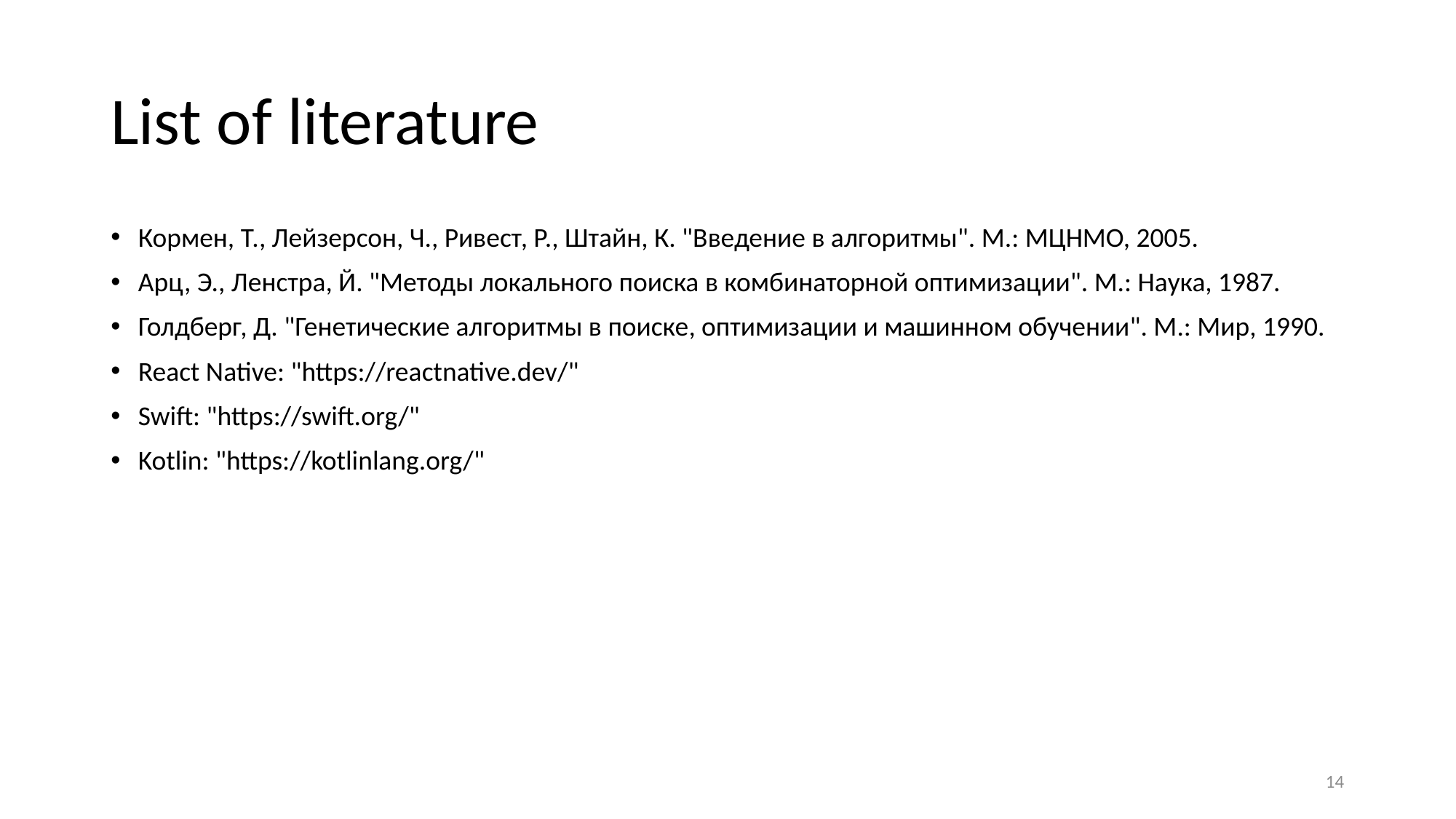

# List of literature
Кормен, Т., Лейзерсон, Ч., Ривест, Р., Штайн, К. "Введение в алгоритмы". М.: МЦНМО, 2005.
Арц, Э., Ленстра, Й. "Методы локального поиска в комбинаторной оптимизации". М.: Наука, 1987.
Голдберг, Д. "Генетические алгоритмы в поиске, оптимизации и машинном обучении". М.: Мир, 1990.
React Native: "https://reactnative.dev/"
Swift: "https://swift.org/"
Kotlin: "https://kotlinlang.org/"
14